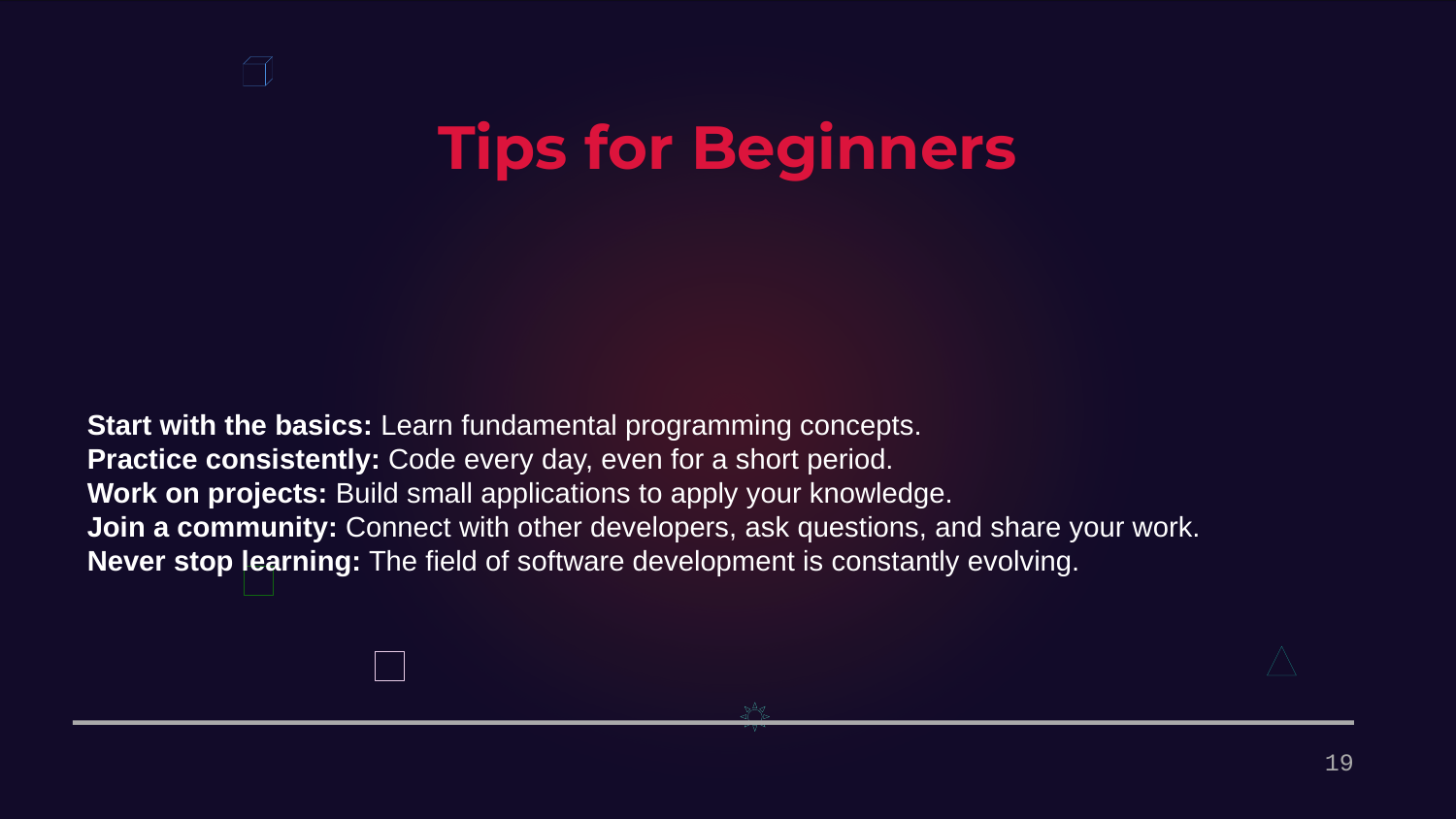

Tips for Beginners

Start with the basics: Learn fundamental programming concepts.
Practice consistently: Code every day, even for a short period.
Work on projects: Build small applications to apply your knowledge.
Join a community: Connect with other developers, ask questions, and share your work.
Never stop learning: The field of software development is constantly evolving.

19